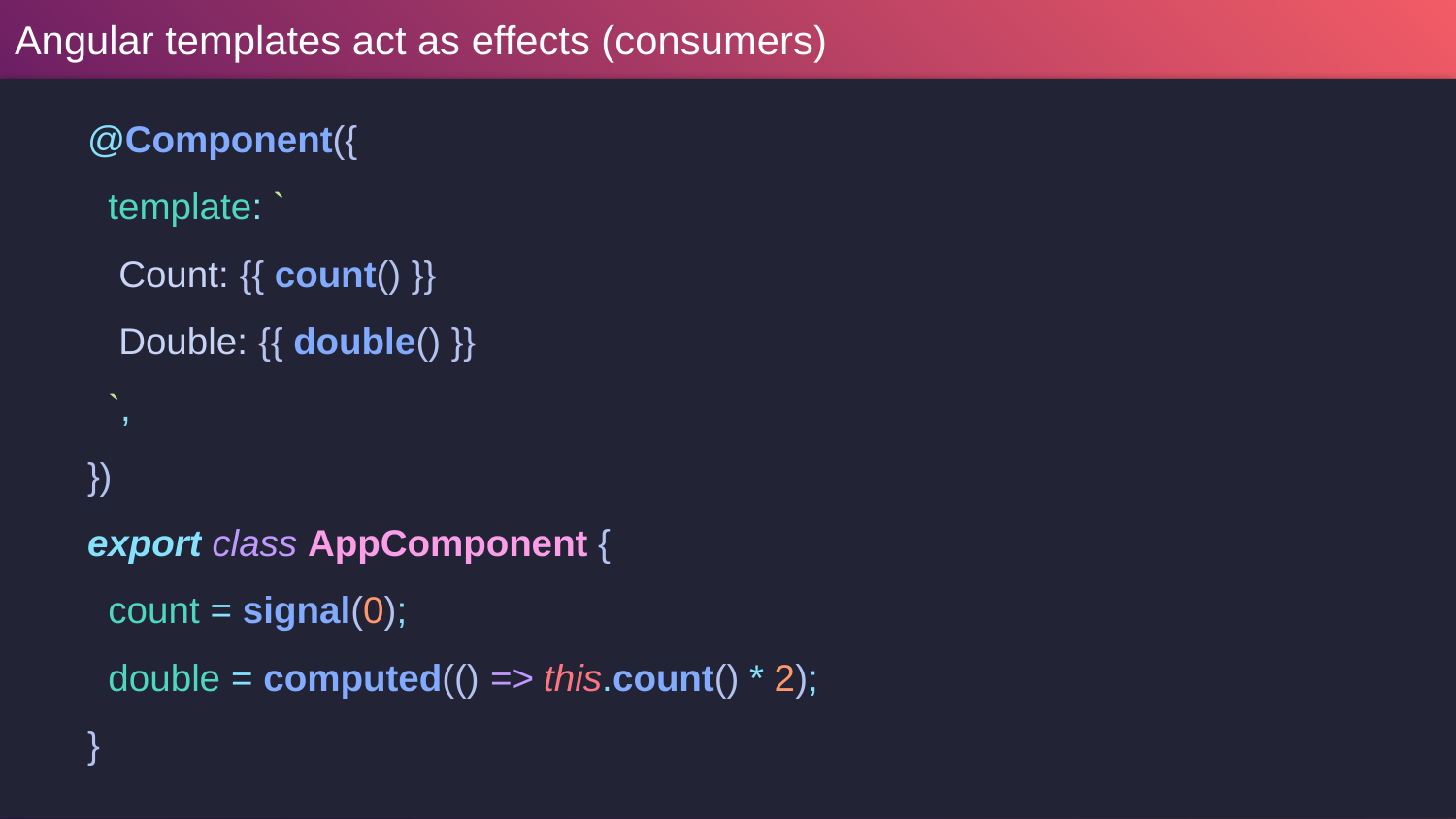

# Angular templates act as effects (consumers)
@Component({
  template: `
   Count: {{ count() }}
   Double: {{ double() }}
  `,
})
export class AppComponent {
  count = signal(0);
  double = computed(() => this.count() * 2);
}